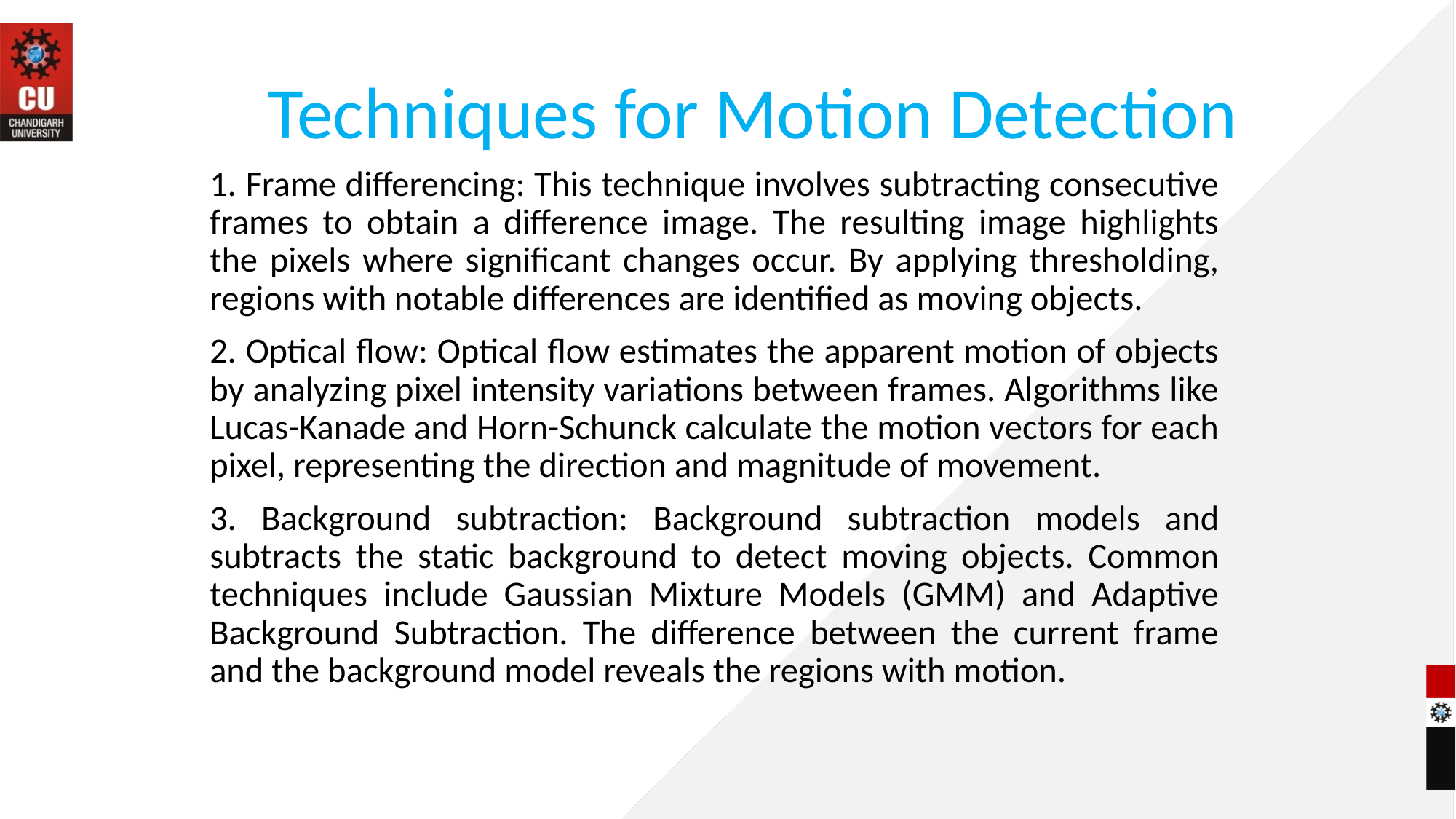

# Techniques for Motion Detection
1. Frame differencing: This technique involves subtracting consecutive frames to obtain a difference image. The resulting image highlights the pixels where significant changes occur. By applying thresholding, regions with notable differences are identified as moving objects.
2. Optical flow: Optical flow estimates the apparent motion of objects by analyzing pixel intensity variations between frames. Algorithms like Lucas-Kanade and Horn-Schunck calculate the motion vectors for each pixel, representing the direction and magnitude of movement.
3. Background subtraction: Background subtraction models and subtracts the static background to detect moving objects. Common techniques include Gaussian Mixture Models (GMM) and Adaptive Background Subtraction. The difference between the current frame and the background model reveals the regions with motion.